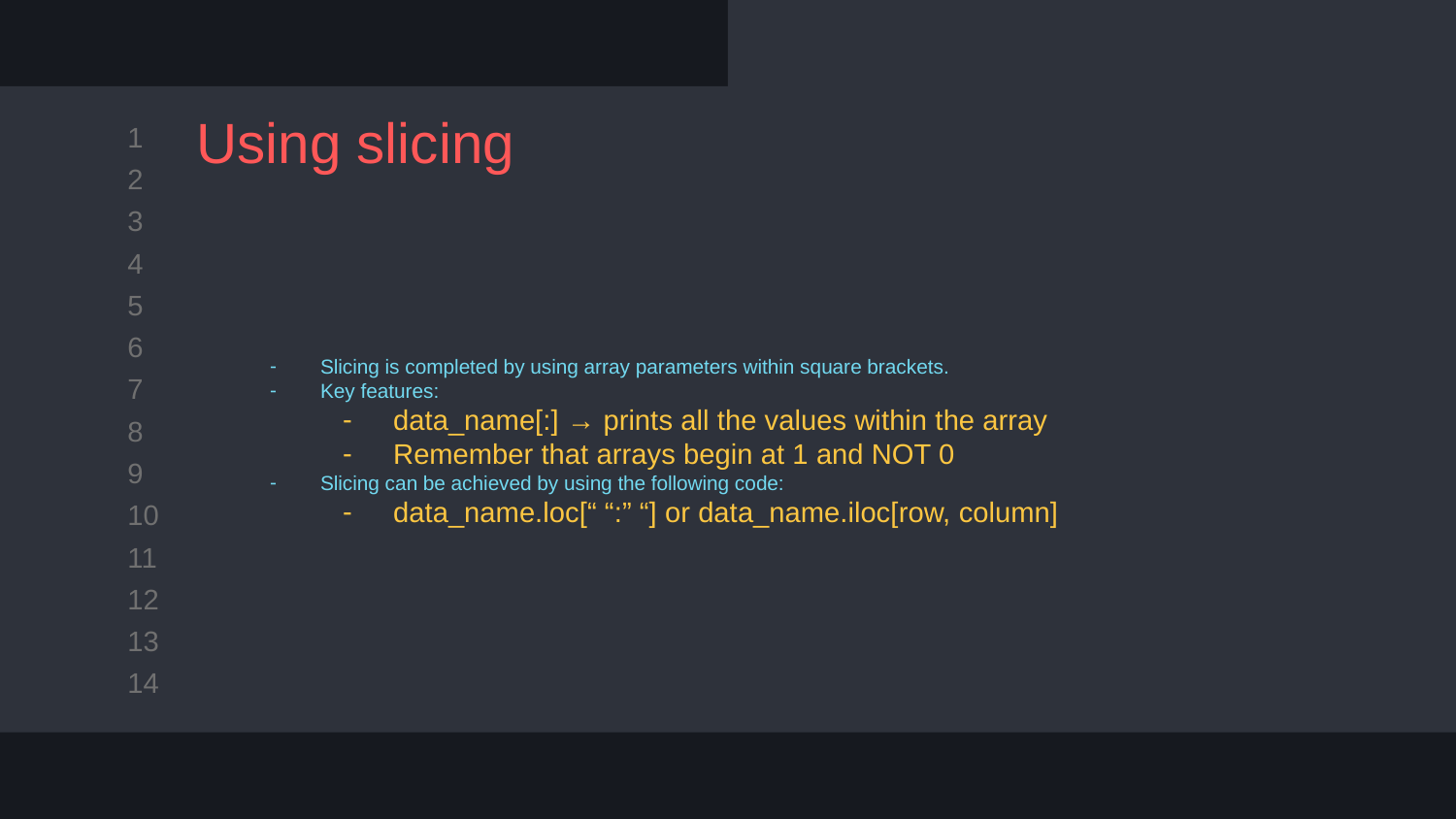

# Using slicing
Slicing is completed by using array parameters within square brackets.
Key features:
data_name[:] → prints all the values within the array
Remember that arrays begin at 1 and NOT 0
Slicing can be achieved by using the following code:
data_name.loc[“ “:” “] or data_name.iloc[row, column]